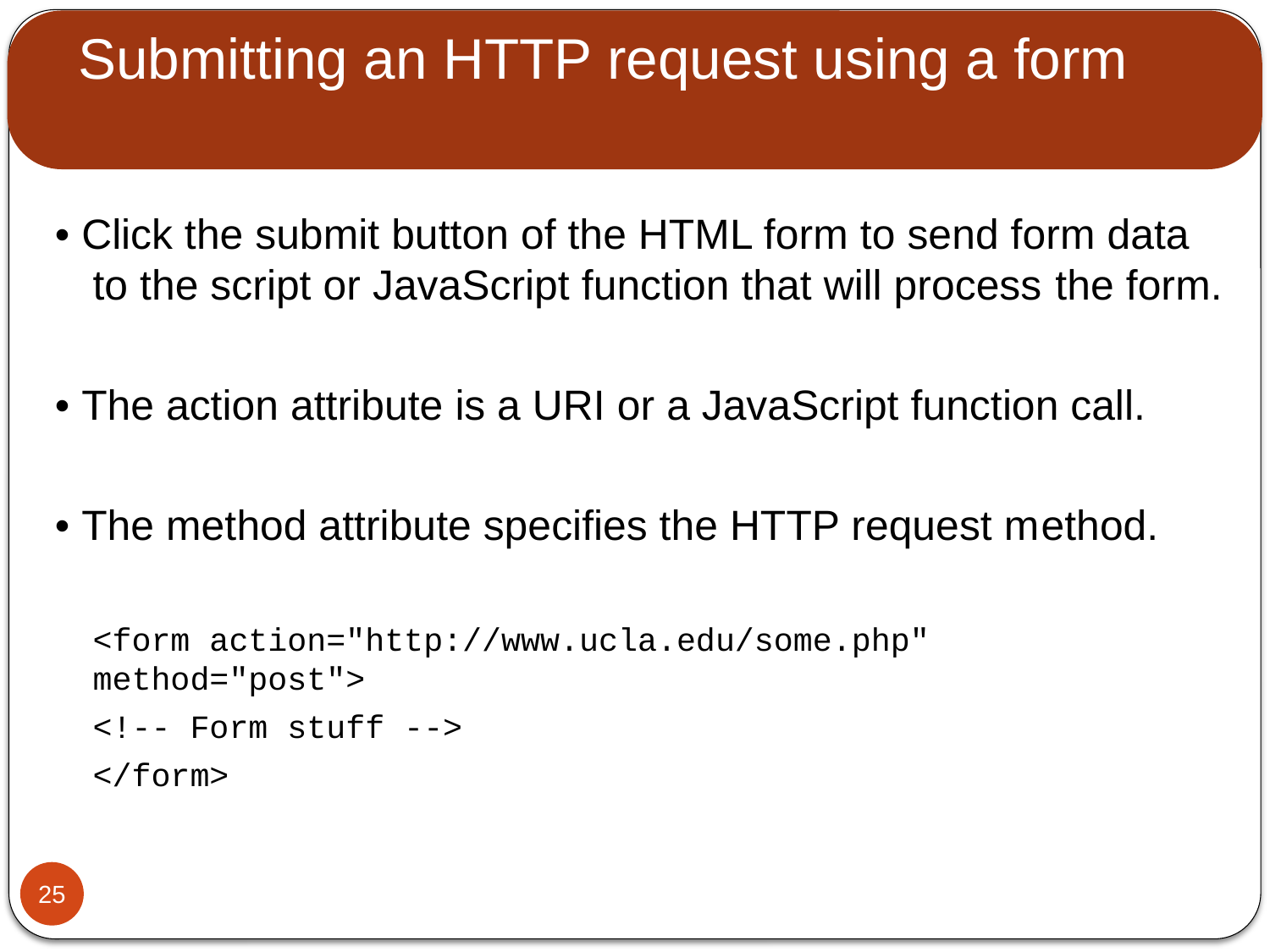

# Submitting an HTTP request using a form
• Click the submit button of the HTML form to send form data to the script or JavaScript function that will process the form.

• The action attribute is a URI or a JavaScript function call.

• The method attribute specifies the HTTP request method.

	<form action="http://www.ucla.edu/some.php" 	method="post">
		<!-- Form stuff -->
	</form>
25